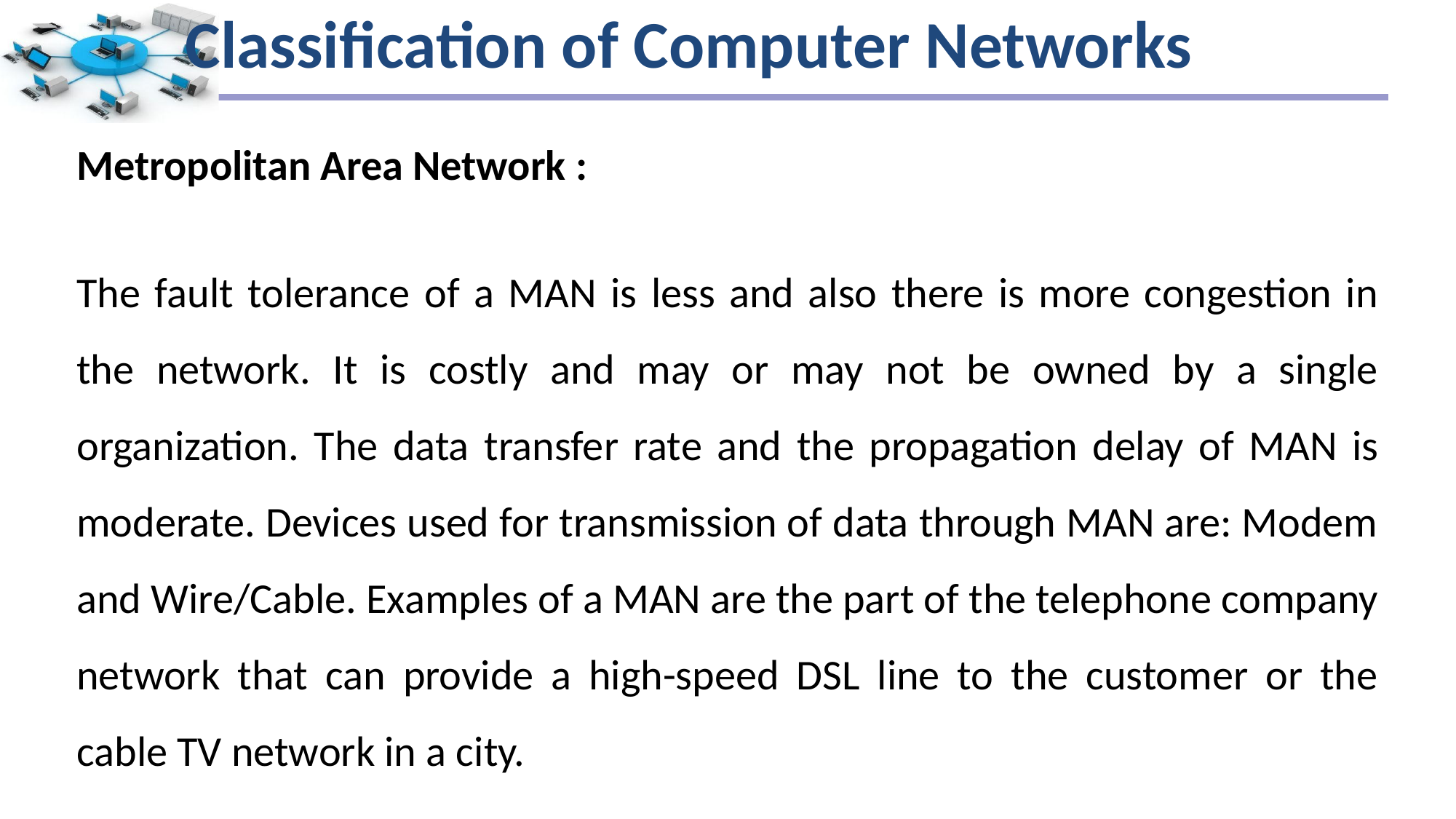

# Classification of Computer Networks
Metropolitan Area Network :

The fault tolerance of a MAN is less and also there is more congestion in the network. It is costly and may or may not be owned by a single organization. The data transfer rate and the propagation delay of MAN is moderate. Devices used for transmission of data through MAN are: Modem and Wire/Cable. Examples of a MAN are the part of the telephone company network that can provide a high-speed DSL line to the customer or the cable TV network in a city.